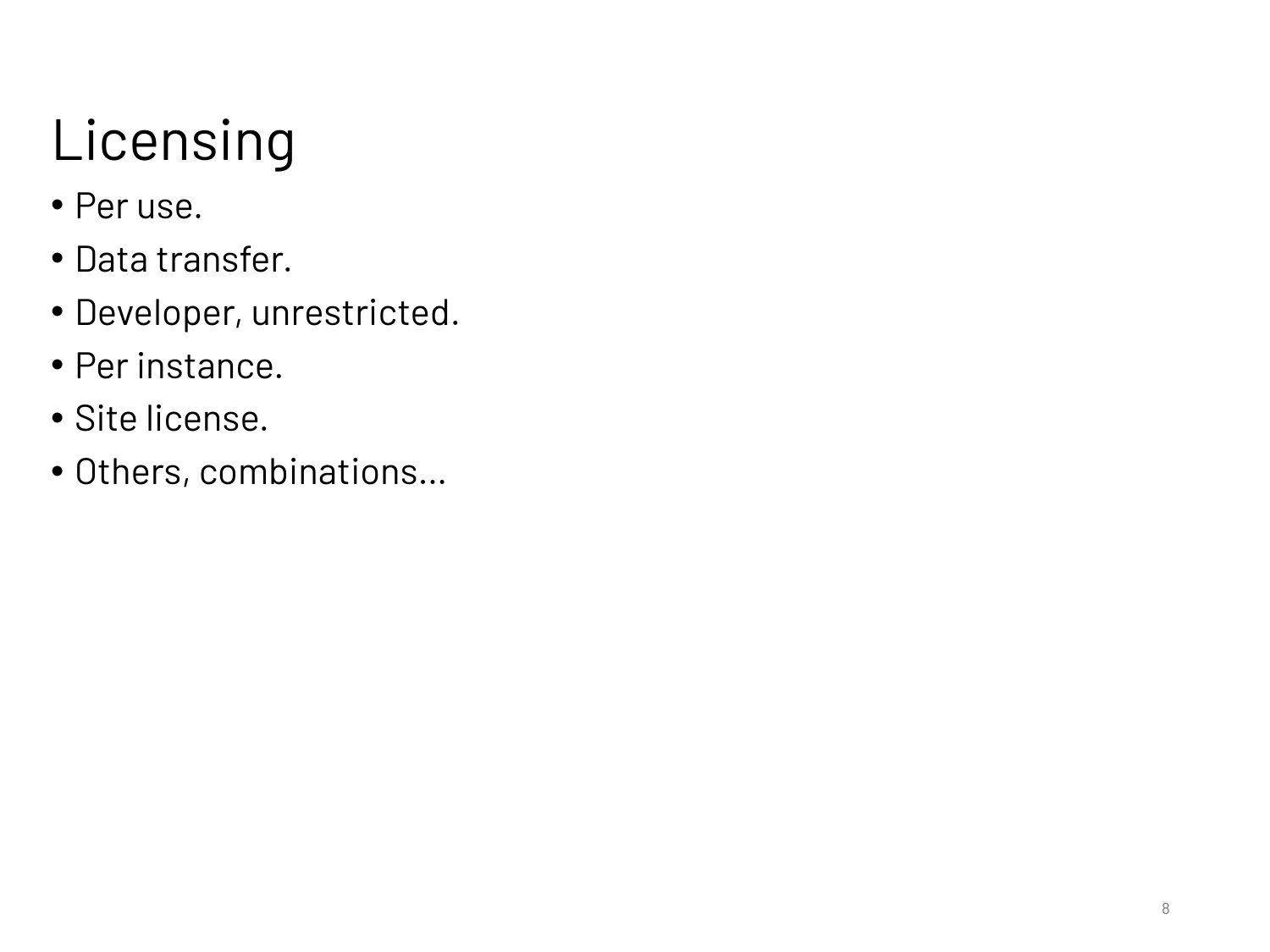

# Licensing
Per use.
Data transfer.
Developer, unrestricted.
Per instance.
Site license.
Others, combinations…
8